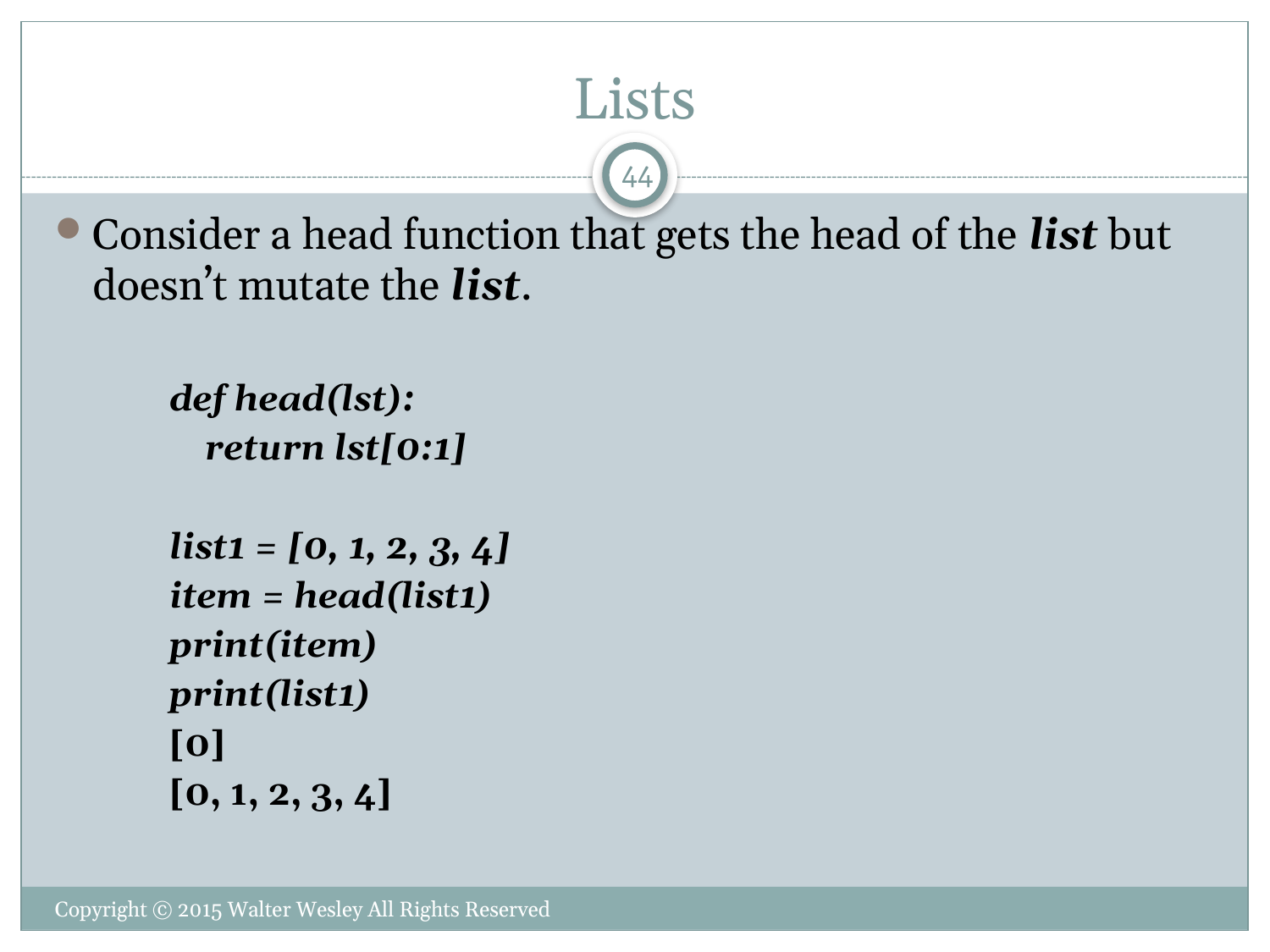

# Lists
44
Consider a head function that gets the head of the list but doesn’t mutate the list.

def head(lst):
    return lst[0:1]

list1 = [0, 1, 2, 3, 4]
item = head(list1)
print(item)
print(list1)
[0]
[0, 1, 2, 3, 4]

Copyright © 2015 Walter Wesley All Rights Reserved